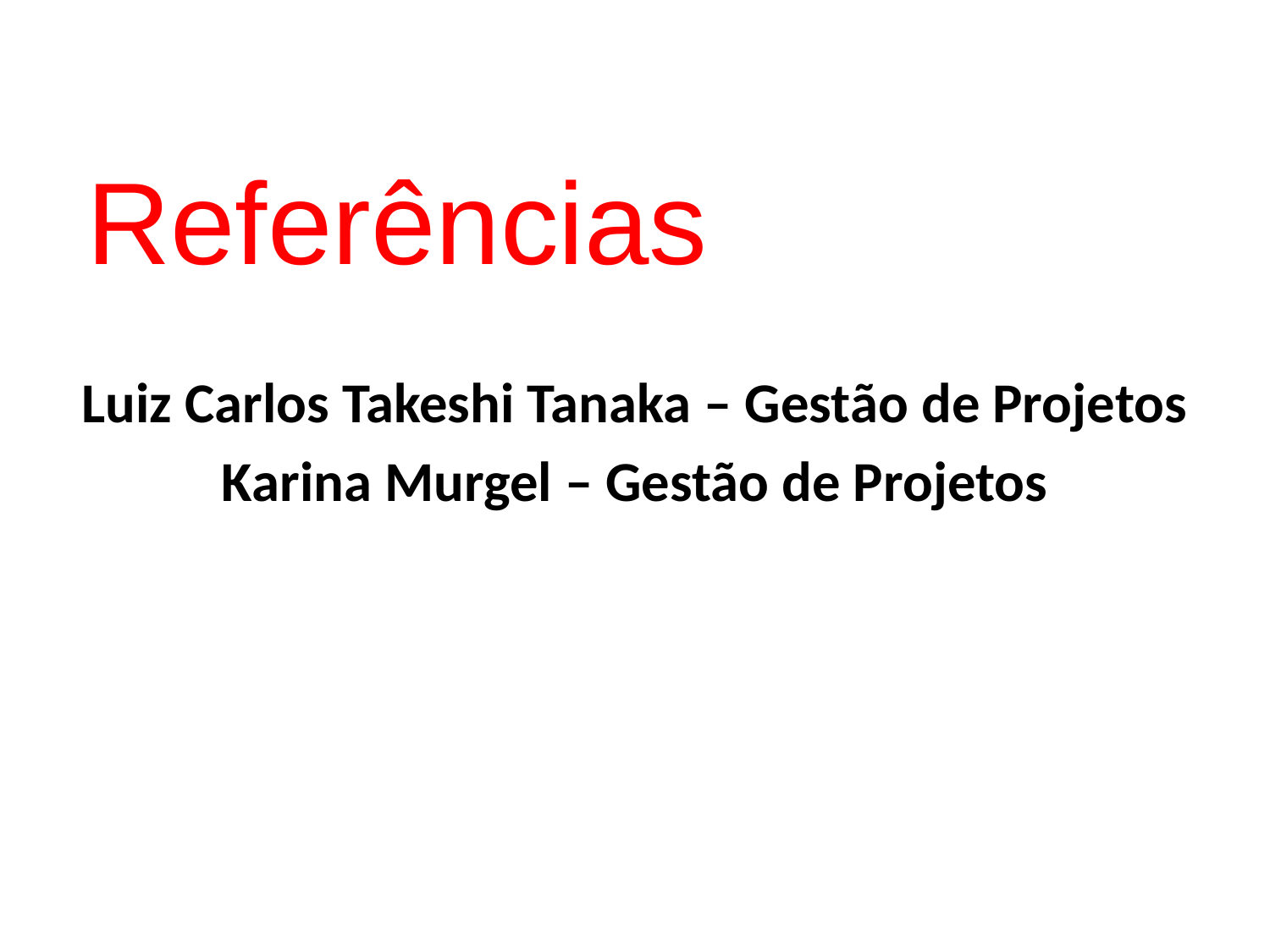

Referências
Luiz Carlos Takeshi Tanaka – Gestão de Projetos
Karina Murgel – Gestão de Projetos